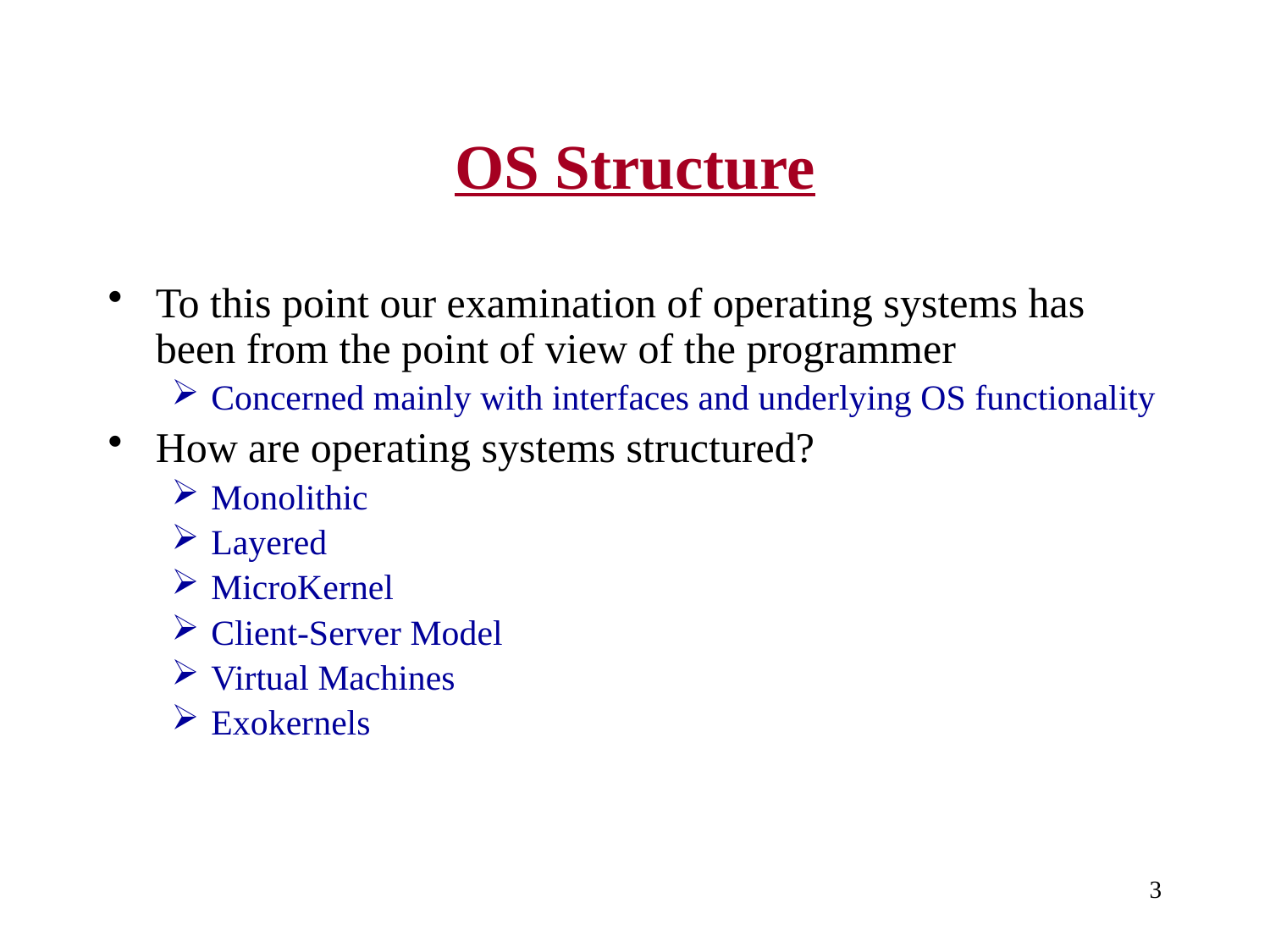

# OS Structure
To this point our examination of operating systems has been from the point of view of the programmer
Concerned mainly with interfaces and underlying OS functionality
How are operating systems structured?
Monolithic
Layered
MicroKernel
Client-Server Model
Virtual Machines
Exokernels
3